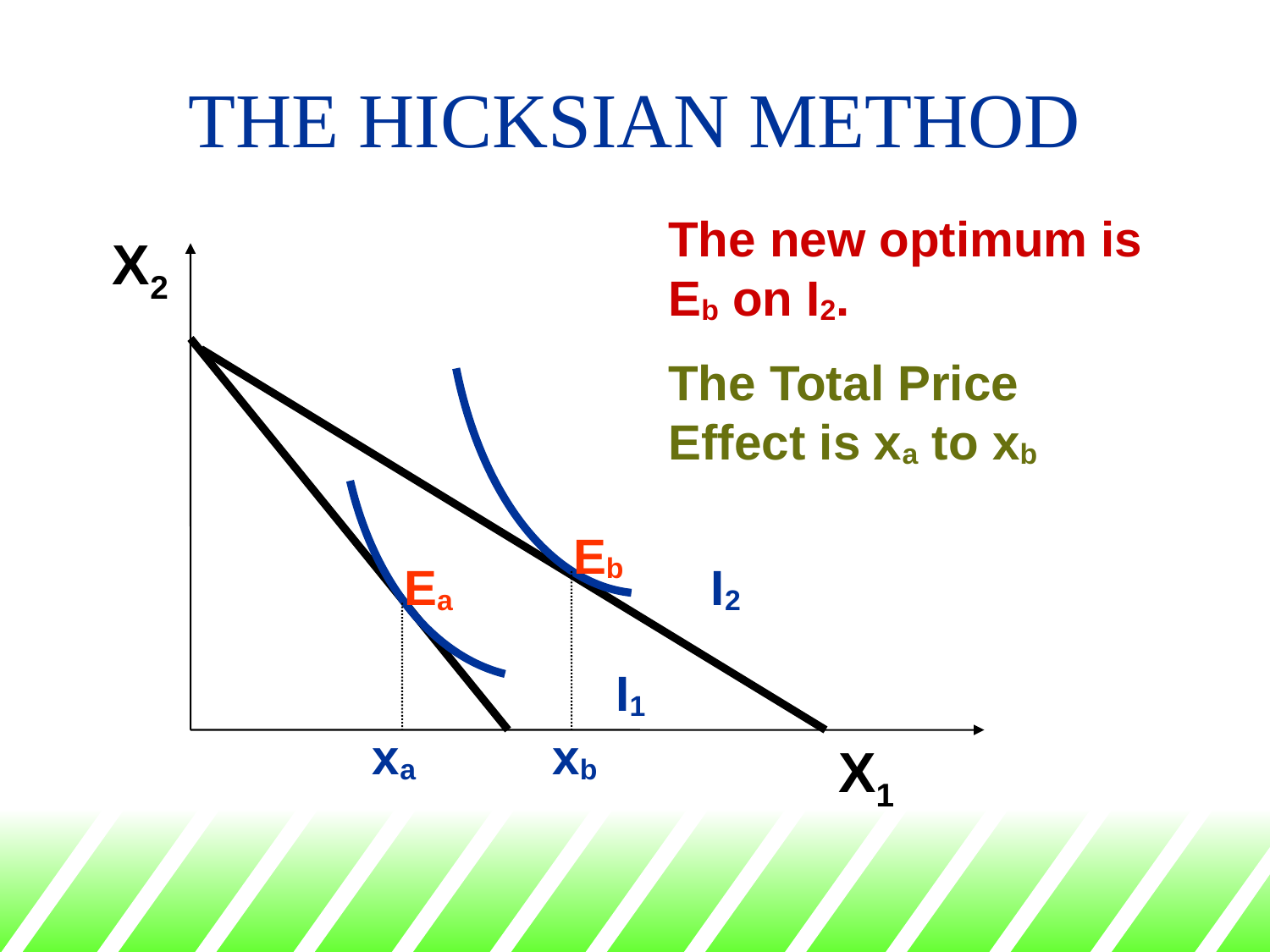

# THE HICKSIAN METHOD
The new optimum is Eb on I2.
The Total Price Effect is xa to xb
X2

Eb
Ea
I2

I1
xa
xb

X1